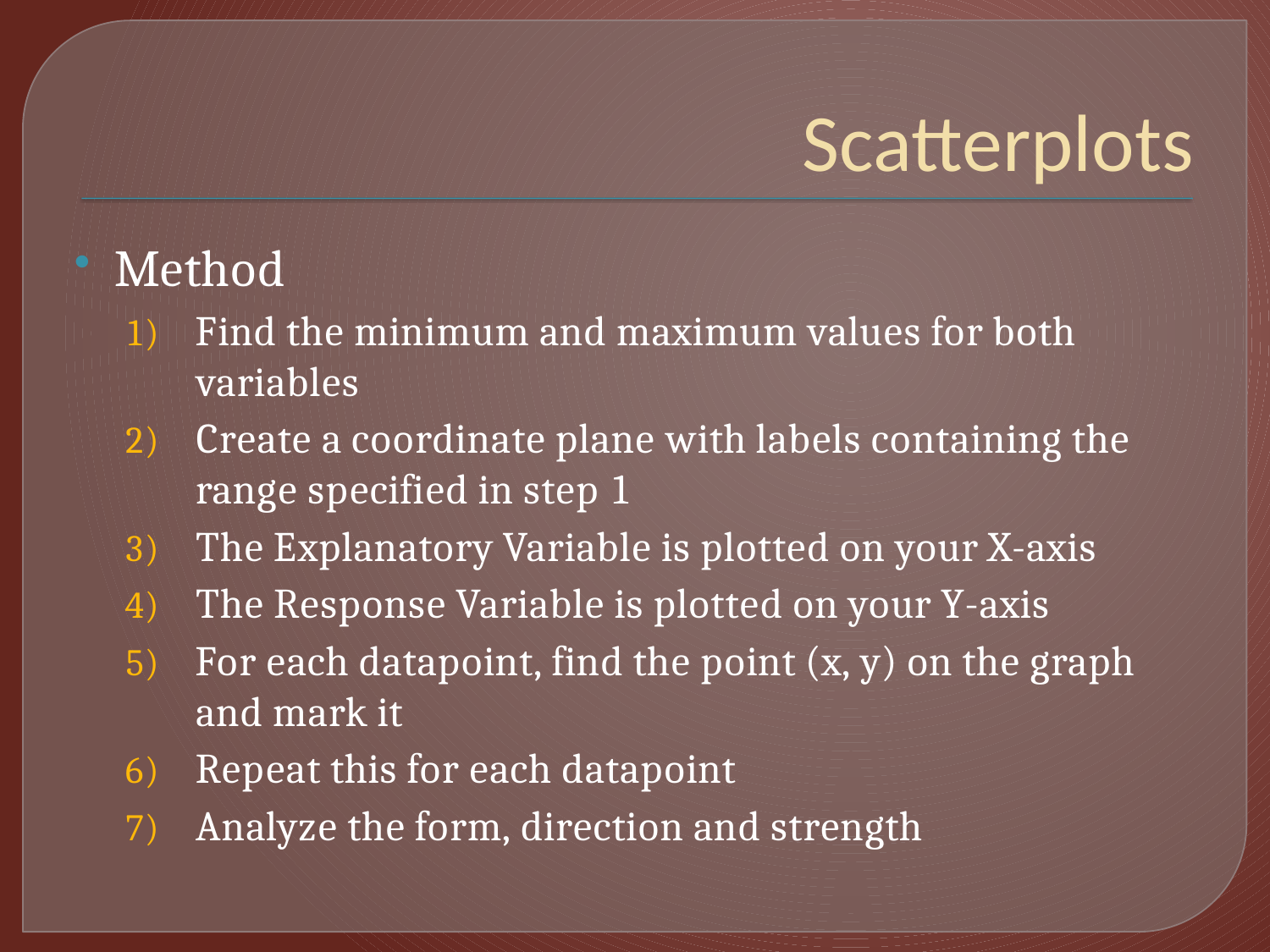

# Scatterplots
Method
Find the minimum and maximum values for both variables
Create a coordinate plane with labels containing the range specified in step 1
The Explanatory Variable is plotted on your X-axis
The Response Variable is plotted on your Y-axis
For each datapoint, find the point (x, y) on the graph and mark it
Repeat this for each datapoint
Analyze the form, direction and strength